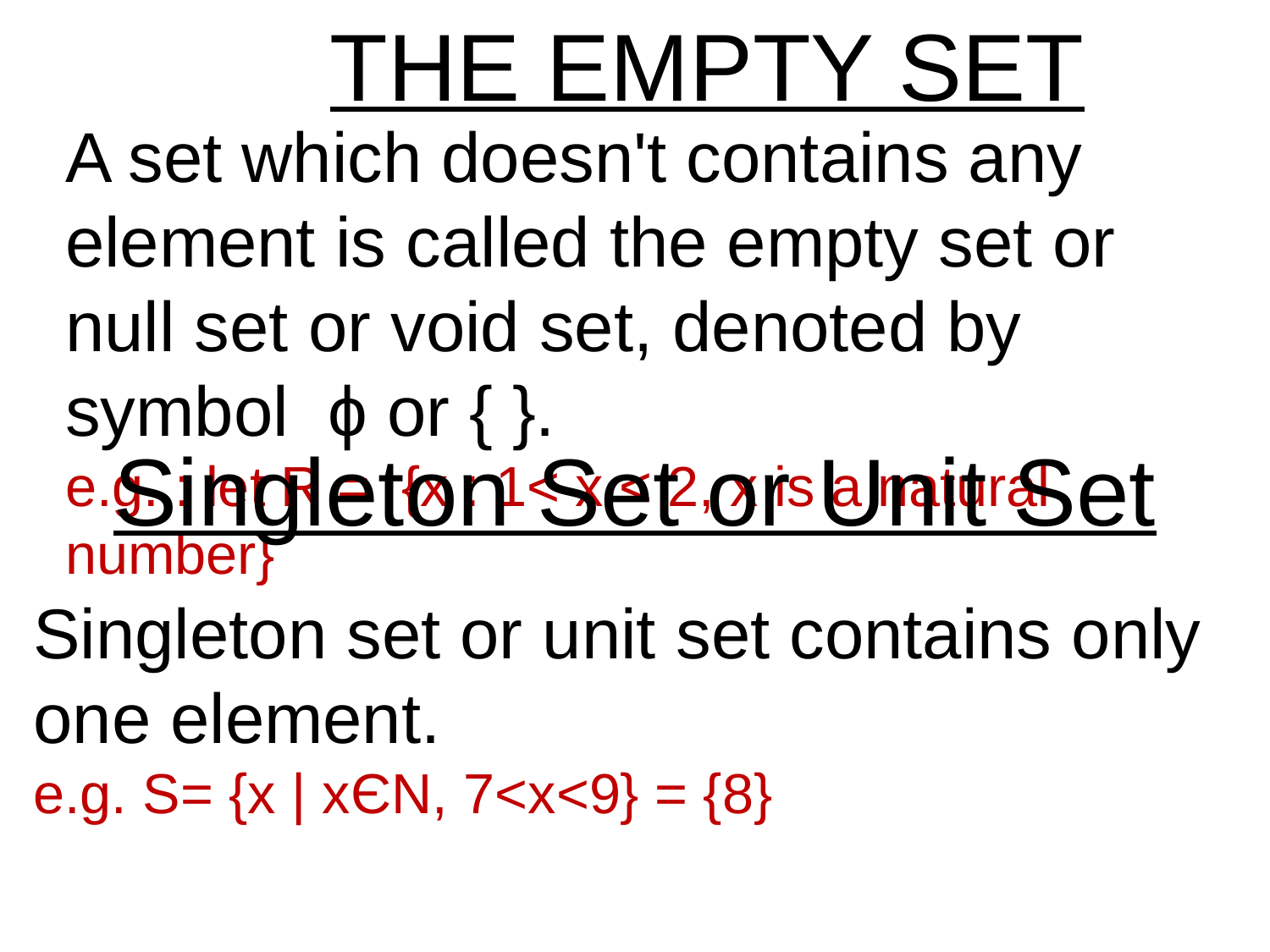

THE EMPTY SET
A set which doesn't contains any element is called the empty set or null set or void set, denoted by symbol  ϕ or { }.
e.g. : let R =  {x : 1< x < 2, x is a natural  number}
# Singleton Set or Unit Set
Singleton set or unit set contains only one element.
e.g. S= {x | xЄN, 7<x<9} = {8}